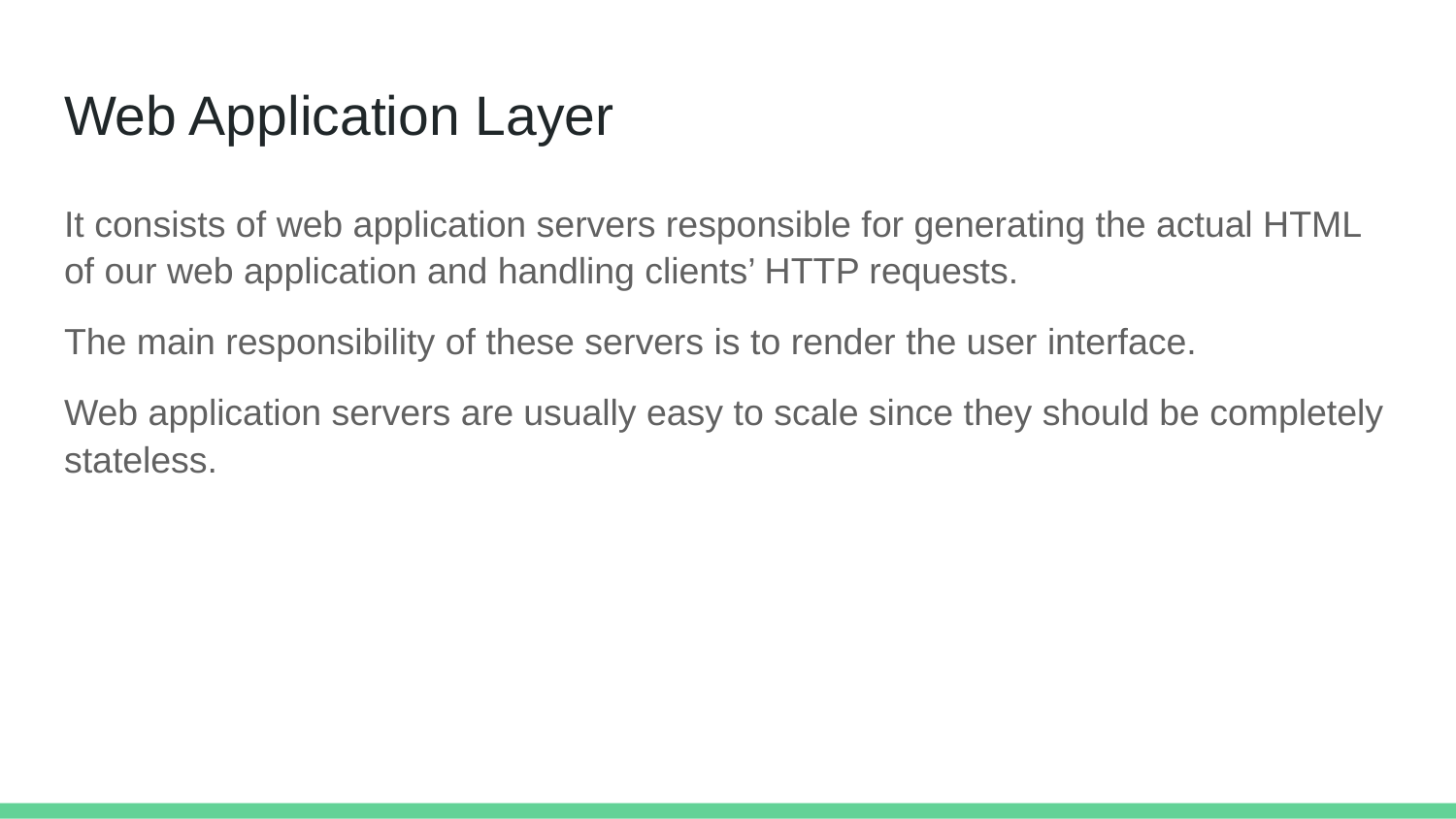

# Web Application Layer
It consists of web application servers responsible for generating the actual HTML of our web application and handling clients’ HTTP requests.
The main responsibility of these servers is to render the user interface.
Web application servers are usually easy to scale since they should be completely stateless.